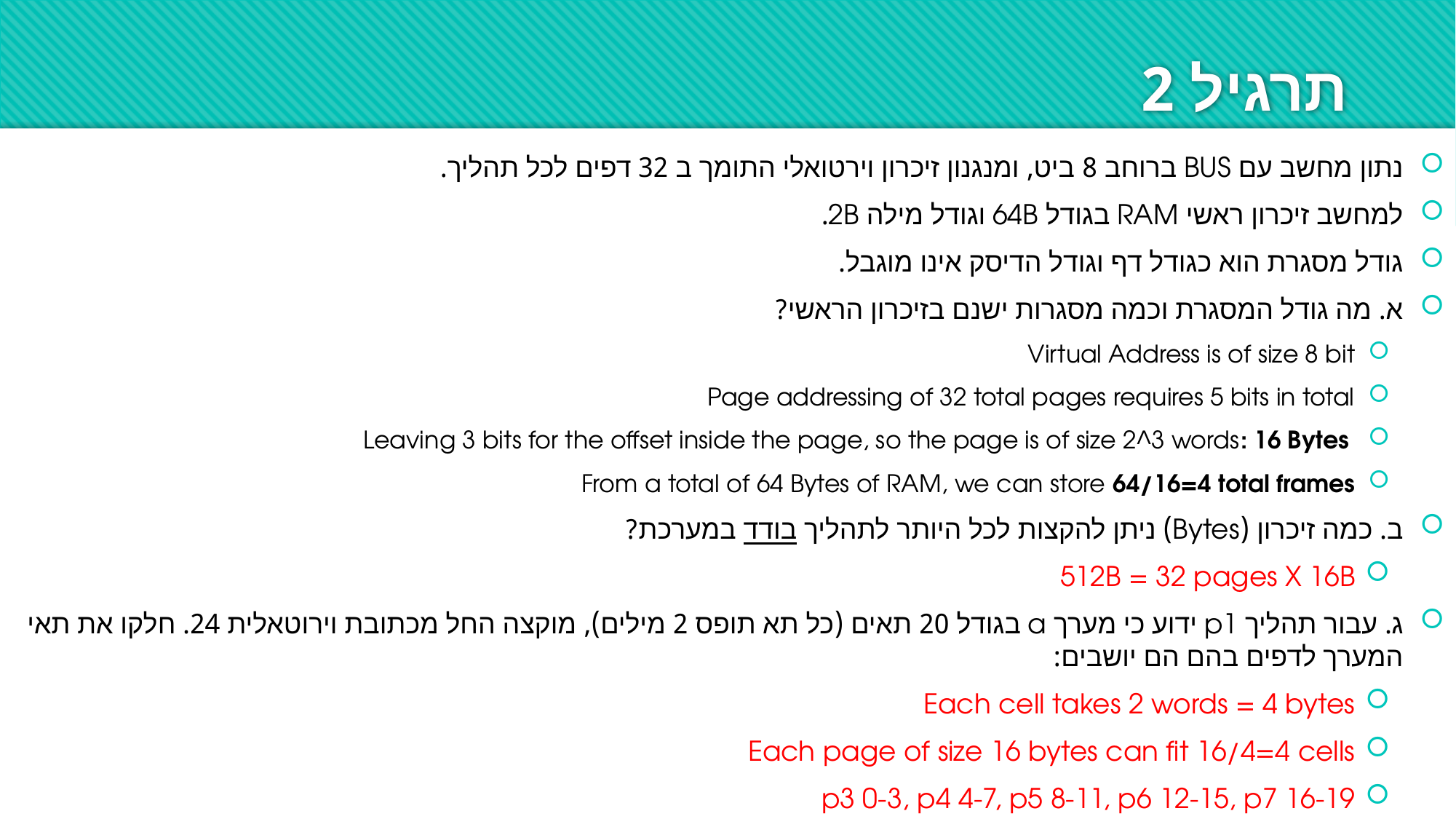

# תרגיל 2
נתון מחשב עם BUS ברוחב 8 ביט, ומנגנון זיכרון וירטואלי התומך ב 32 דפים לכל תהליך.
למחשב זיכרון ראשי RAM בגודל 64B וגודל מילה 2B.
גודל מסגרת הוא כגודל דף וגודל הדיסק אינו מוגבל.
א. מה גודל המסגרת וכמה מסגרות ישנם בזיכרון הראשי?
Virtual Address is of size 8 bit
Page addressing of 32 total pages requires 5 bits in total
 Leaving 3 bits for the offset inside the page, so the page is of size 2^3 words: 16 Bytes
From a total of 64 Bytes of RAM, we can store 64/16=4 total frames
ב. כמה זיכרון (Bytes) ניתן להקצות לכל היותר לתהליך בודד במערכת?
512B = 32 pages X 16B
ג. עבור תהליך p1 ידוע כי מערך a בגודל 20 תאים (כל תא תופס 2 מילים), מוקצה החל מכתובת וירוטאלית 24. חלקו את תאי המערך לדפים בהם הם יושבים:
Each cell takes 2 words = 4 bytes
Each page of size 16 bytes can fit 16/4=4 cells
p3 0-3, p4 4-7, p5 8-11, p6 12-15, p7 16-19